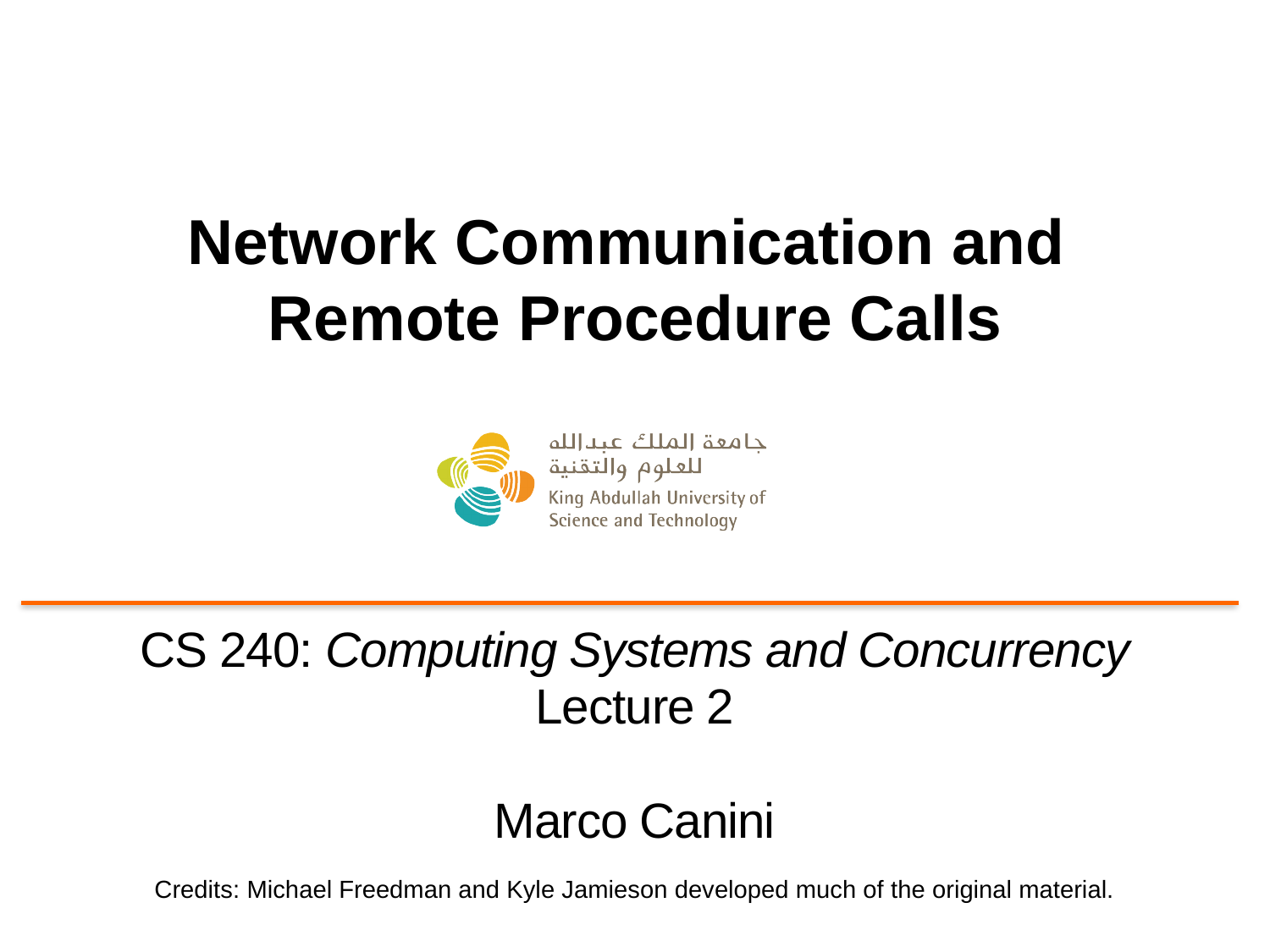

# Network Communication and Remote Procedure Calls
CS 240: Computing Systems and Concurrency
Lecture 2

Marco Canini
Credits: Michael Freedman and Kyle Jamieson developed much of the original material.